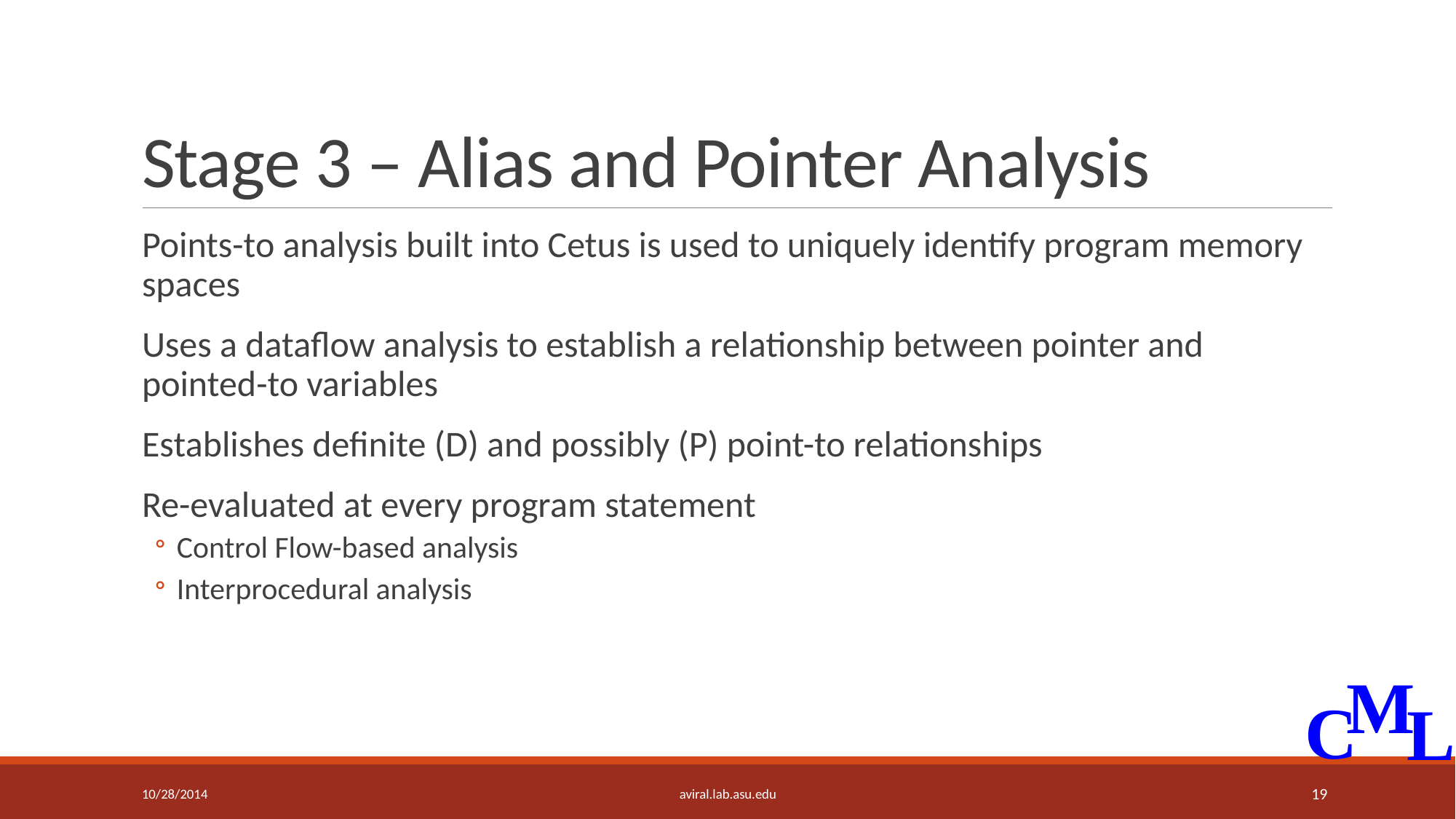

# Stage 3 – Alias and Pointer Analysis
Points-to analysis built into Cetus is used to uniquely identify program memory spaces
Uses a dataflow analysis to establish a relationship between pointer and pointed-to variables
Establishes definite (D) and possibly (P) point-to relationships
Re-evaluated at every program statement
Control Flow-based analysis
Interprocedural analysis
10/28/2014
aviral.lab.asu.edu
19